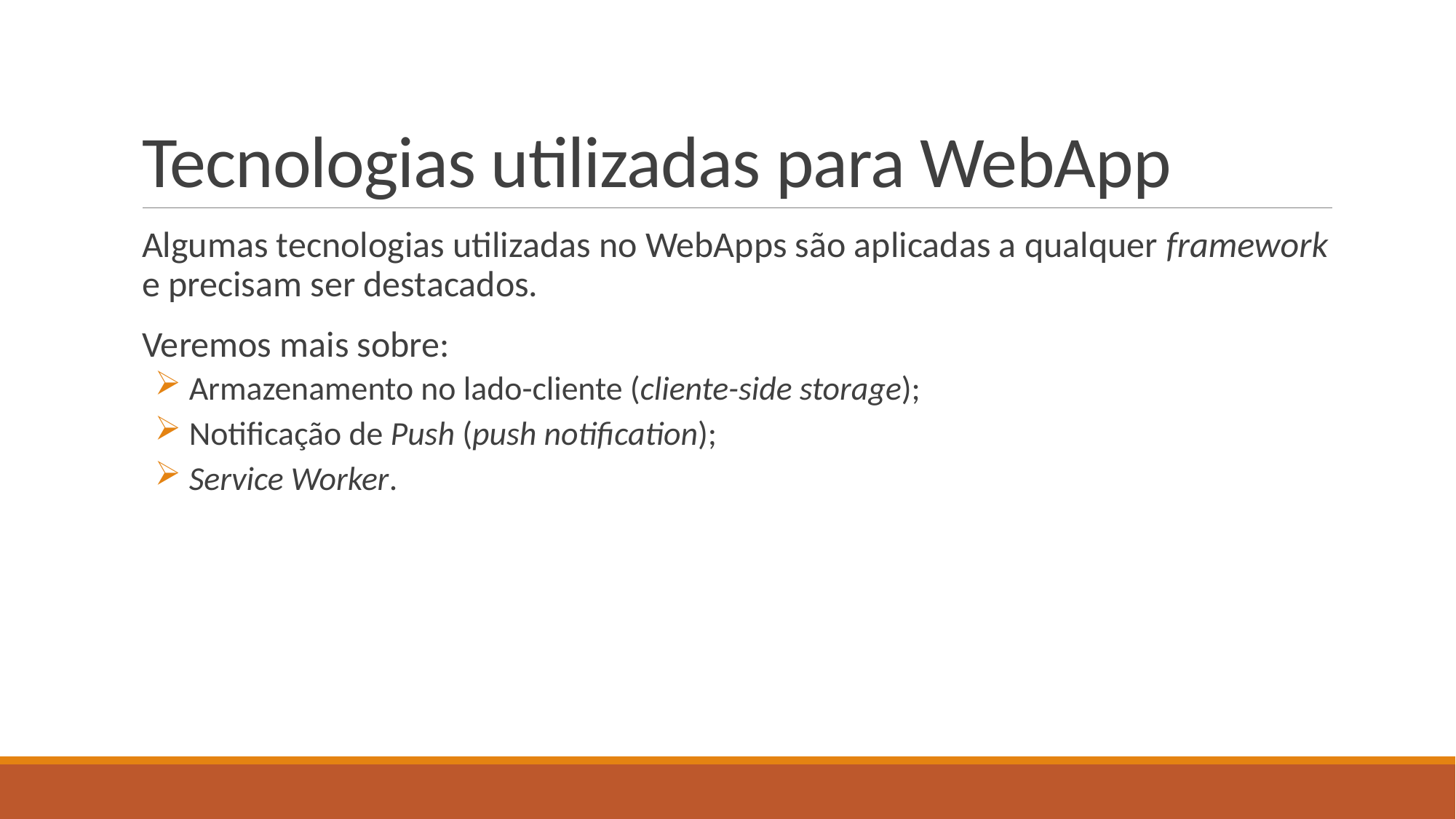

# Tecnologias utilizadas para WebApp
Algumas tecnologias utilizadas no WebApps são aplicadas a qualquer framework e precisam ser destacados.
Veremos mais sobre:
 Armazenamento no lado-cliente (cliente-side storage);
 Notificação de Push (push notification);
 Service Worker.